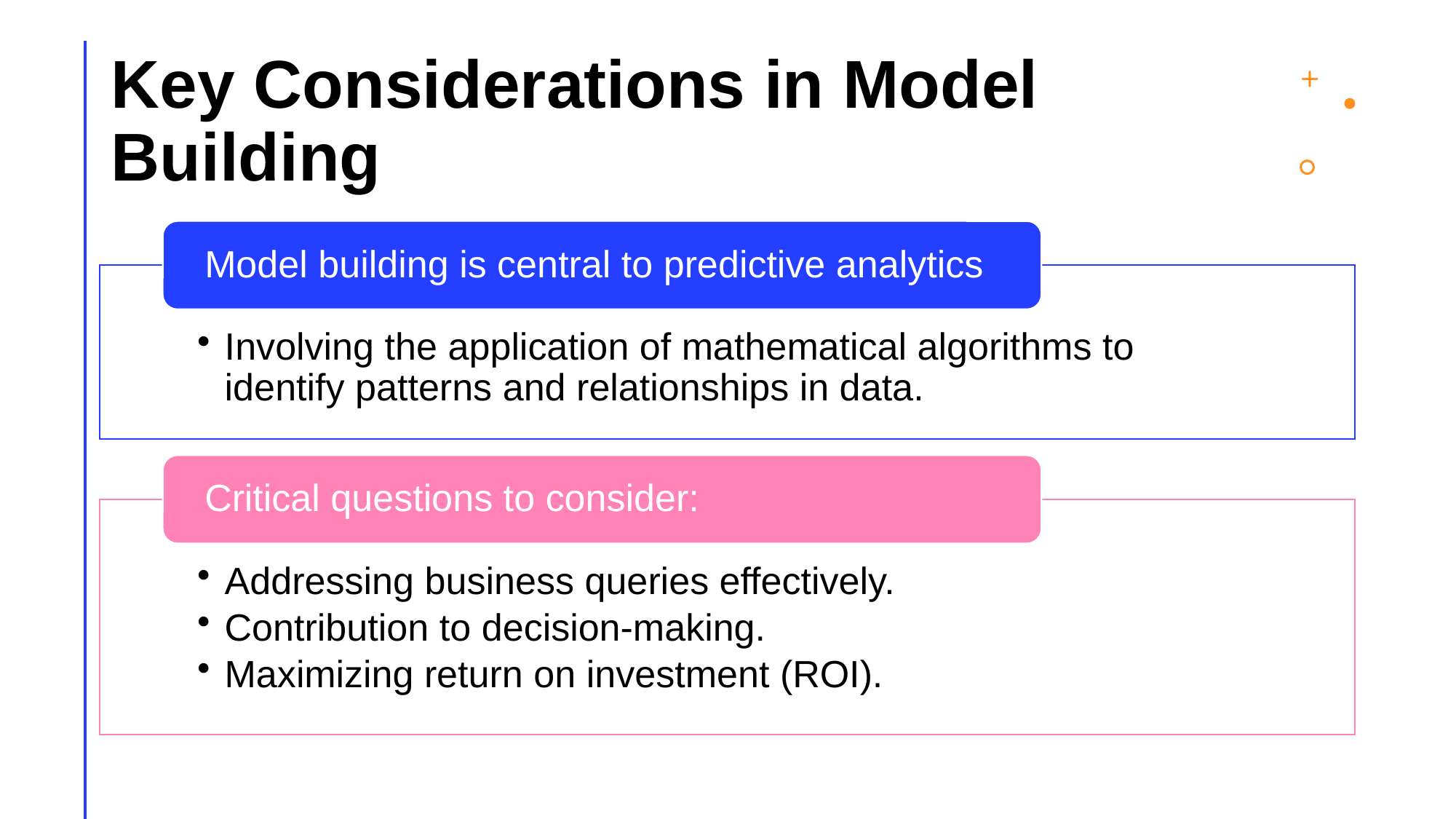

# Key Considerations in Model Building

Involving the application of mathematical algorithms to identify patterns and relationships in data.
Model building is central to predictive analytics
Addressing business queries effectively.
Contribution to decision-making.
Maximizing return on investment (ROI).
Critical questions to consider: